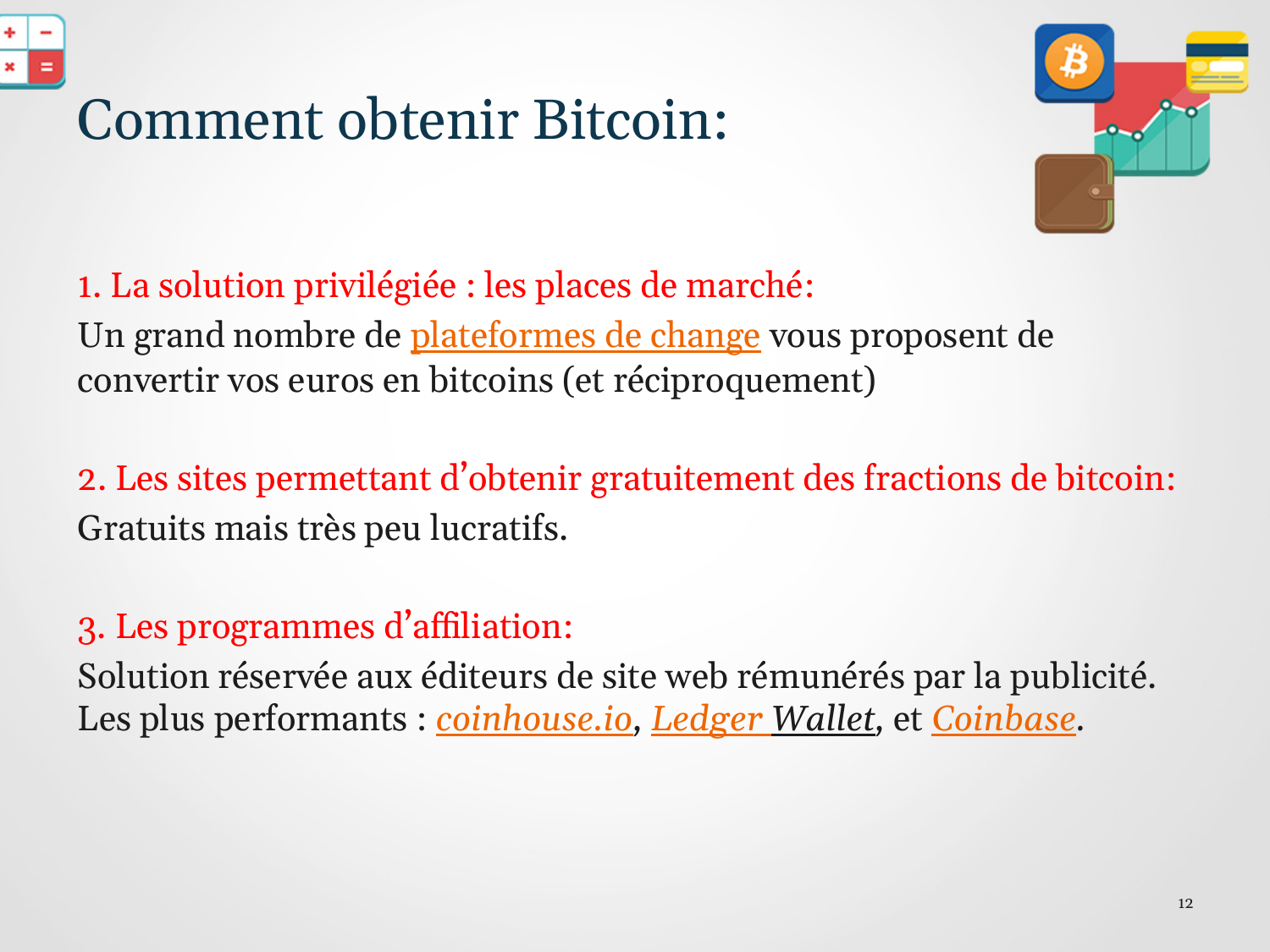

# Comment obtenir Bitcoin:
1. La solution privilégiée : les places de marché:
Un grand nombre de plateformes de change vous proposent de convertir vos euros en bitcoins (et réciproquement)

2. Les sites permettant d’obtenir gratuitement des fractions de bitcoin:
Gratuits mais très peu lucratifs.

3. Les programmes d’affiliation:
Solution réservée aux éditeurs de site web rémunérés par la publicité. Les plus performants : coinhouse.io, Ledger Wallet, et Coinbase.
12